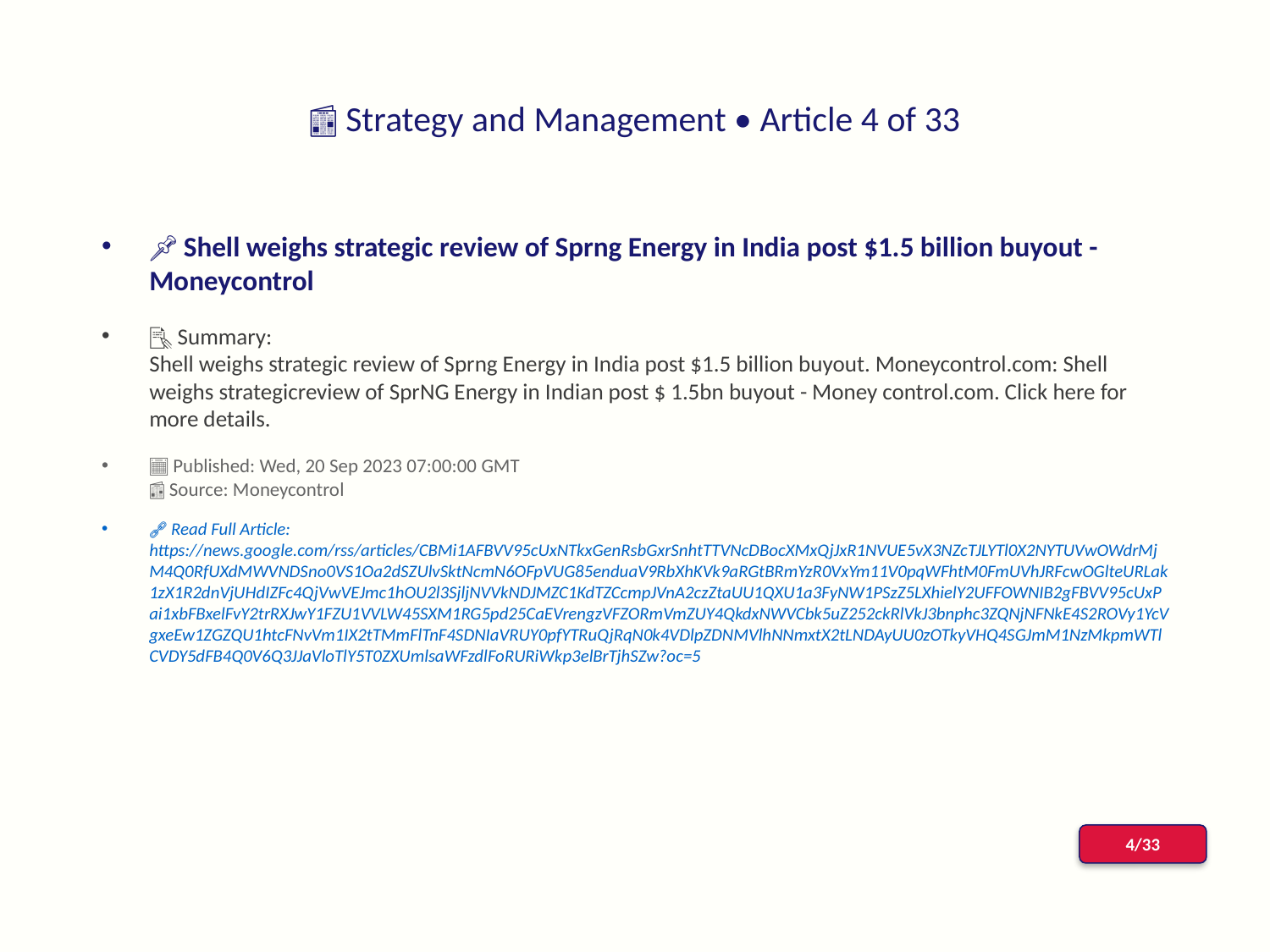

# 📰 Strategy and Management • Article 4 of 33
📌 Shell weighs strategic review of Sprng Energy in India post $1.5 billion buyout - Moneycontrol
📝 Summary:
Shell weighs strategic review of Sprng Energy in India post $1.5 billion buyout. Moneycontrol.com: Shell weighs strategicreview of SprNG Energy in Indian post $ 1.5bn buyout - Money control.com. Click here for more details.
📅 Published: Wed, 20 Sep 2023 07:00:00 GMT
📰 Source: Moneycontrol
🔗 Read Full Article: https://news.google.com/rss/articles/CBMi1AFBVV95cUxNTkxGenRsbGxrSnhtTTVNcDBocXMxQjJxR1NVUE5vX3NZcTJLYTl0X2NYTUVwOWdrMjM4Q0RfUXdMWVNDSno0VS1Oa2dSZUlvSktNcmN6OFpVUG85enduaV9RbXhKVk9aRGtBRmYzR0VxYm11V0pqWFhtM0FmUVhJRFcwOGlteURLak1zX1R2dnVjUHdIZFc4QjVwVEJmc1hOU2l3SjljNVVkNDJMZC1KdTZCcmpJVnA2czZtaUU1QXU1a3FyNW1PSzZ5LXhielY2UFFOWNIB2gFBVV95cUxPai1xbFBxelFvY2trRXJwY1FZU1VVLW45SXM1RG5pd25CaEVrengzVFZORmVmZUY4QkdxNWVCbk5uZ252ckRlVkJ3bnphc3ZQNjNFNkE4S2ROVy1YcVgxeEw1ZGZQU1htcFNvVm1IX2tTMmFlTnF4SDNIaVRUY0pfYTRuQjRqN0k4VDlpZDNMVlhNNmxtX2tLNDAyUU0zOTkyVHQ4SGJmM1NzMkpmWTlCVDY5dFB4Q0V6Q3JJaVloTlY5T0ZXUmlsaWFzdlFoRURiWkp3elBrTjhSZw?oc=5
4/33